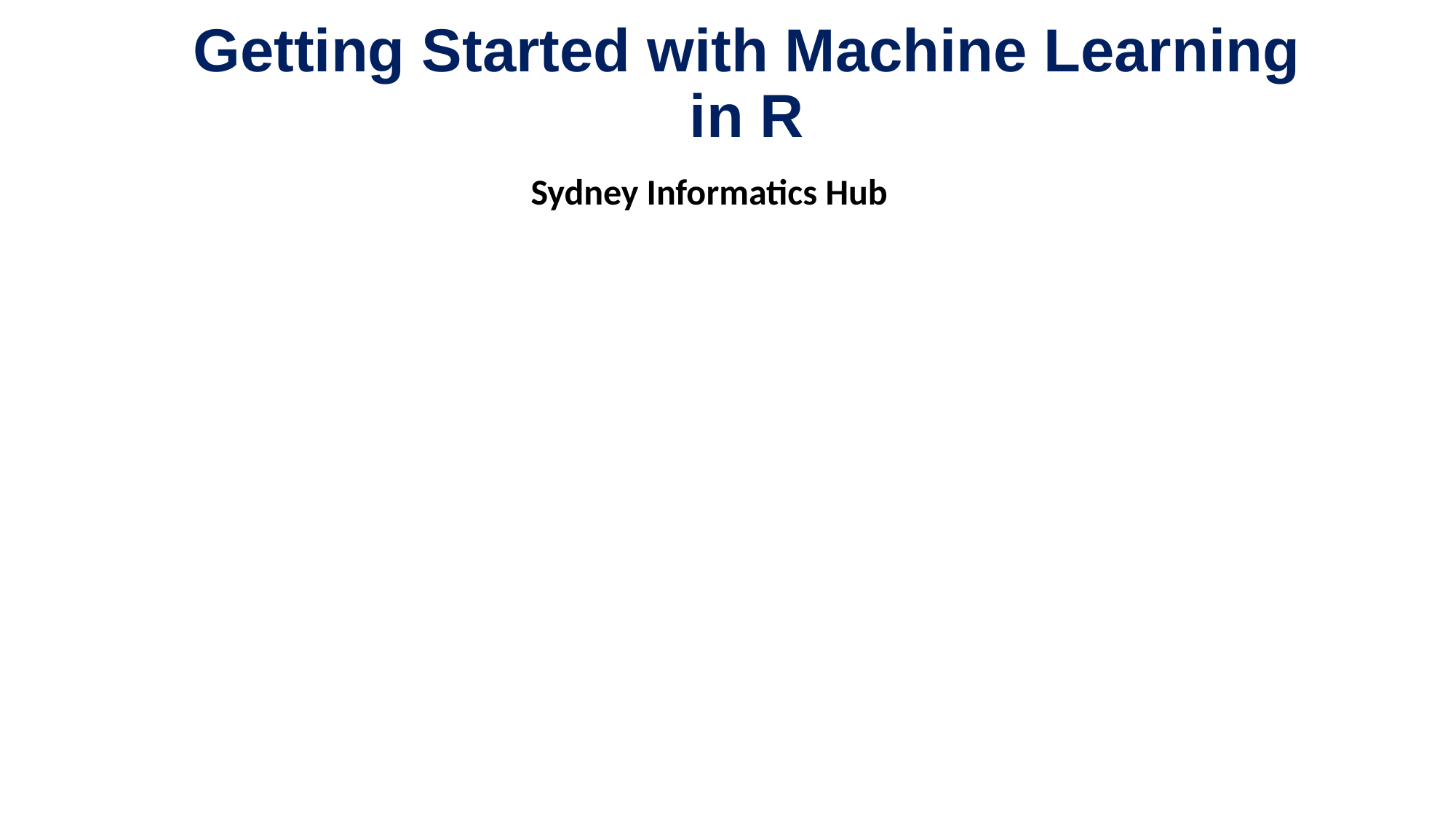

# Getting Started with Machine Learning in R
Sydney Informatics Hub